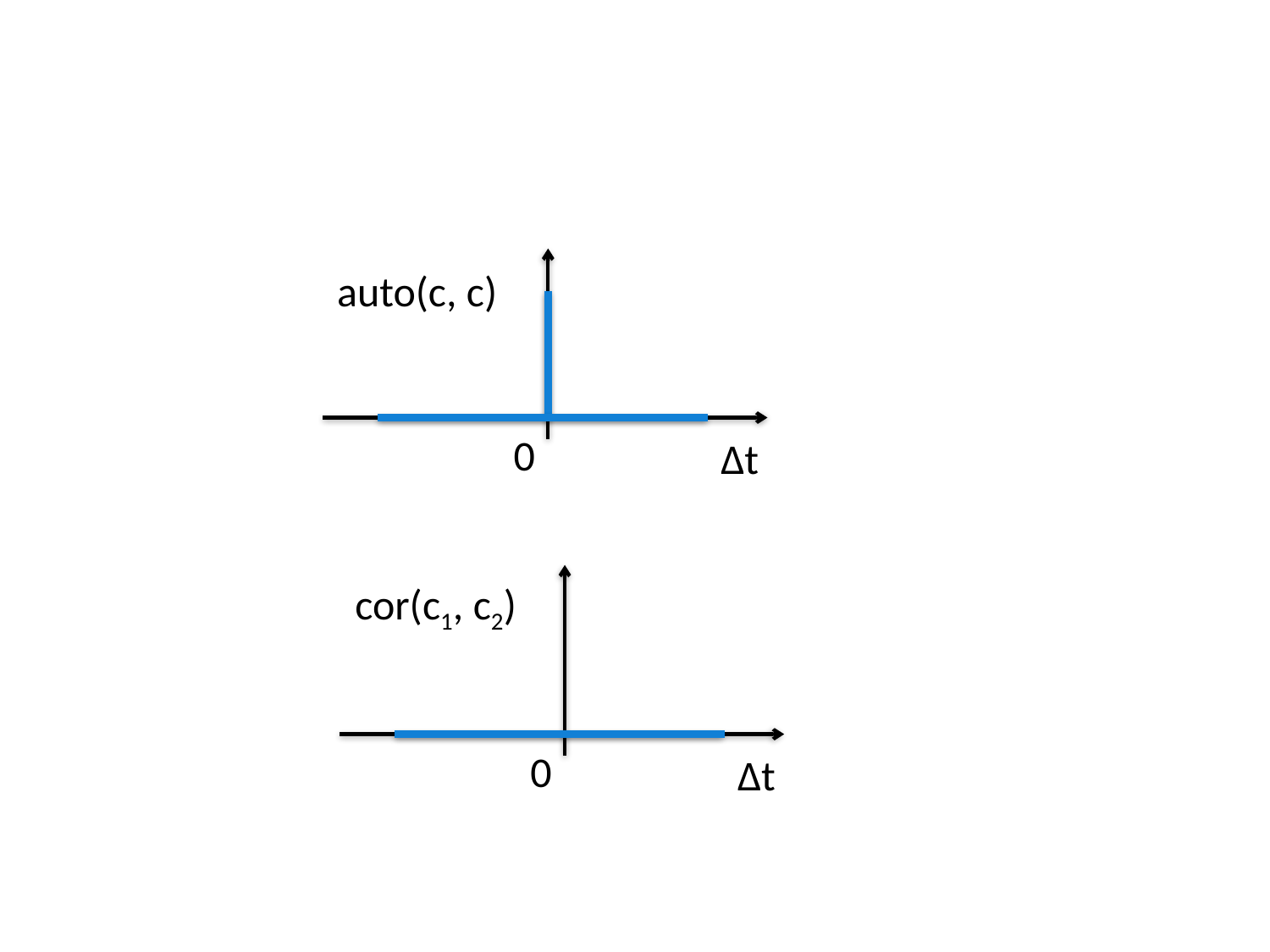

auto(c, c)
0
Δt
cor(c1, c2)
0
Δt